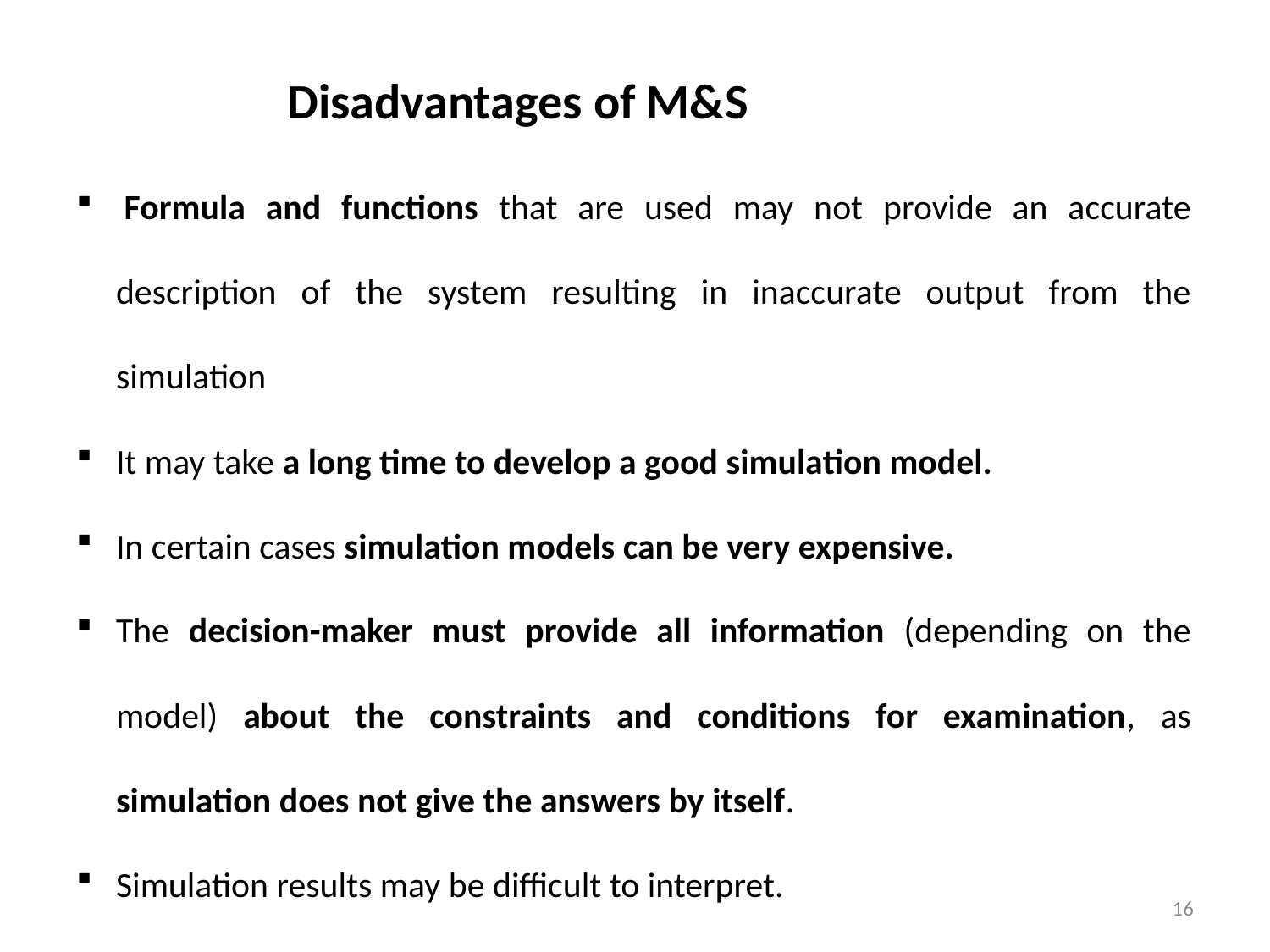

Disadvantages of M&S
 Formula and functions that are used may not provide an accurate description of the system resulting in inaccurate output from the simulation
It may take a long time to develop a good simulation model.
In certain cases simulation models can be very expensive.
The decision-maker must provide all information (depending on the model) about the constraints and conditions for examination, as simulation does not give the answers by itself.
Simulation results may be difficult to interpret.
16